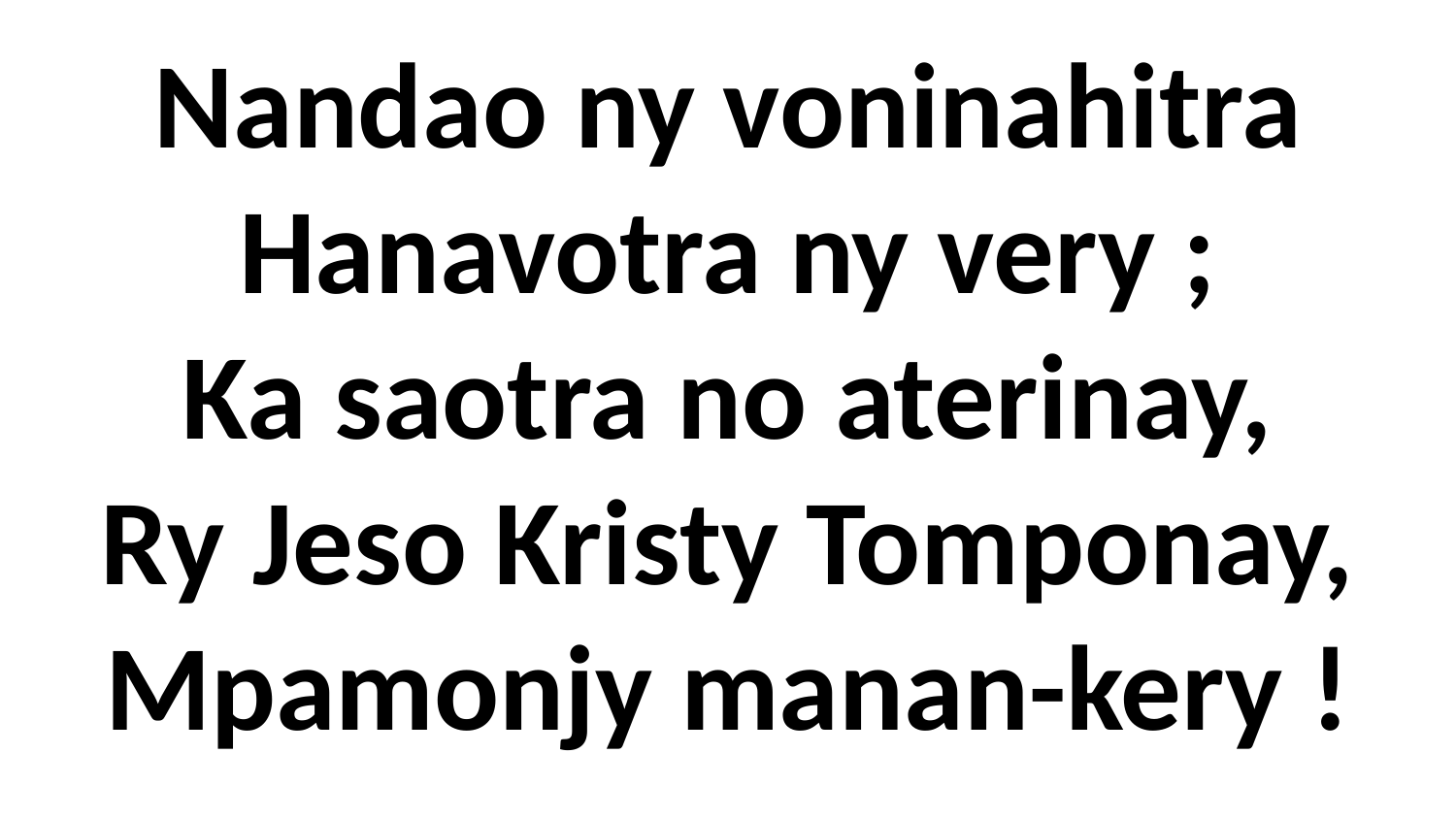

# Nandao ny voninahitra Hanavotra ny very ; Ka saotra no aterinay, Ry Jeso Kristy Tomponay, Mpamonjy manan-kery !